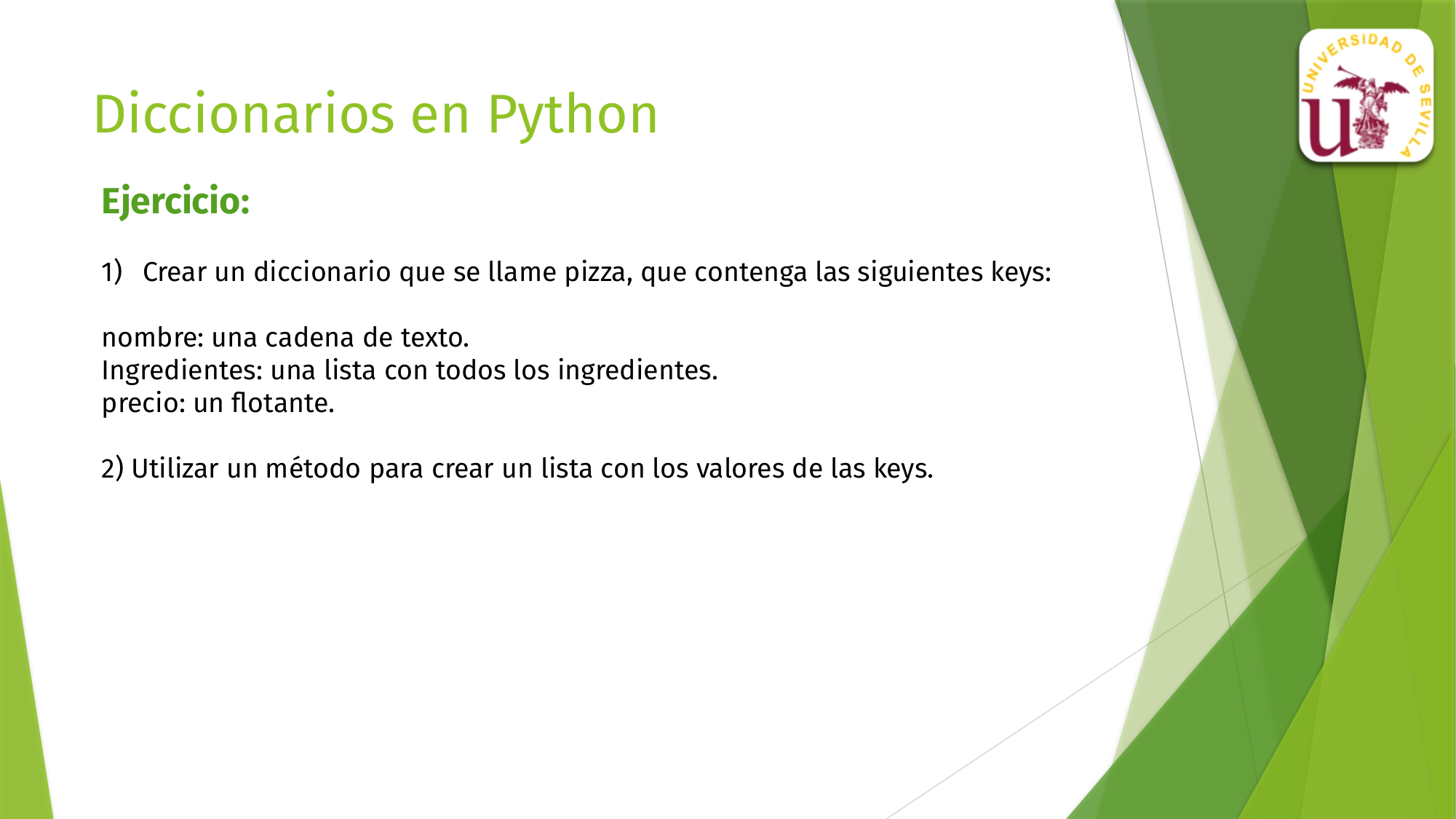

# Diccionarios en Python
Ejercicio:

Crear un diccionario que se llame pizza, que contenga las siguientes keys:

nombre: una cadena de texto.
Ingredientes: una lista con todos los ingredientes.
precio: un flotante.

2) Utilizar un método para crear un lista con los valores de las keys.